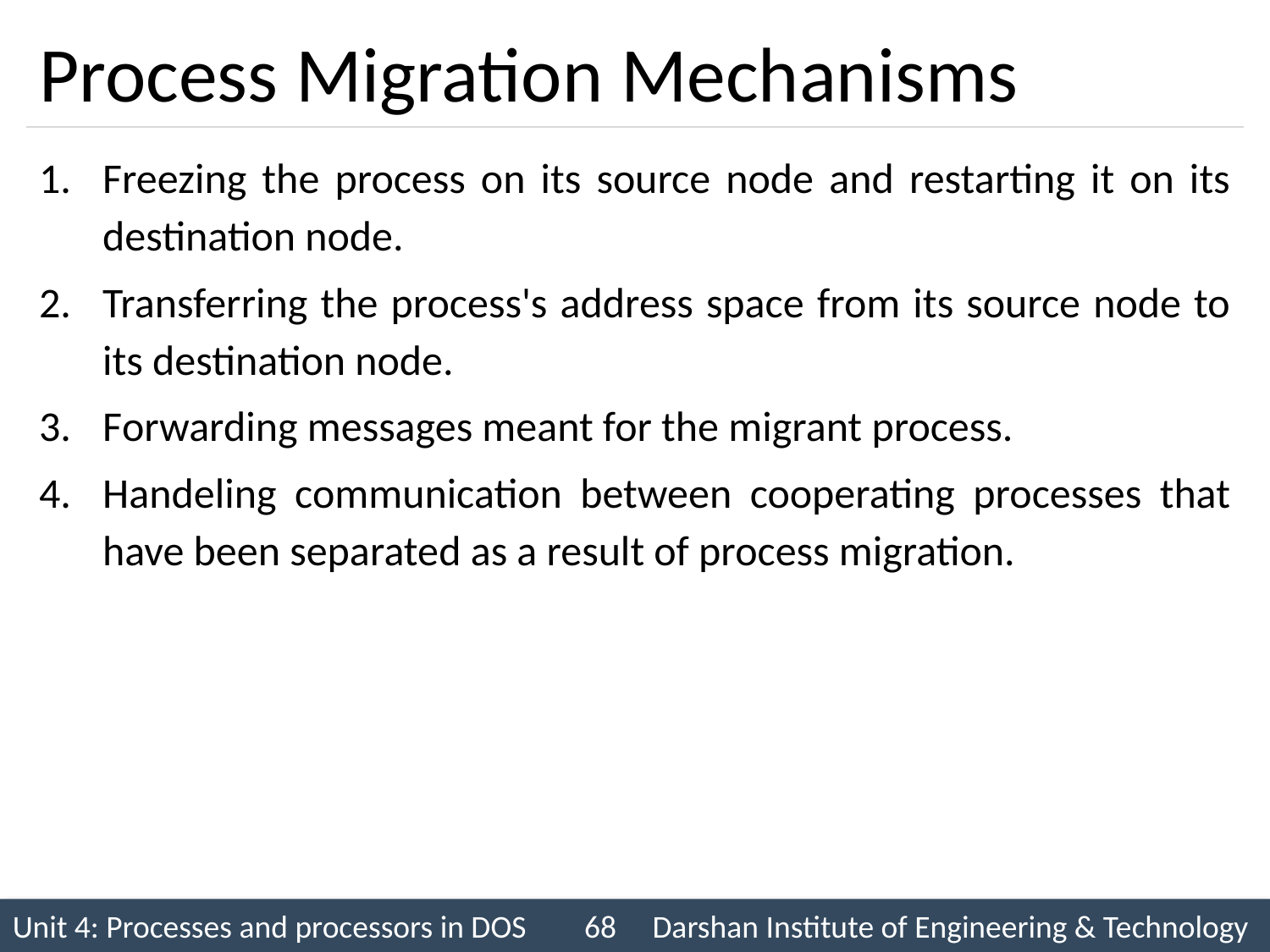

# Process Migration Mechanisms
Freezing the process on its source node and restarting it on its destination node.
Transferring the process's address space from its source node to its destination node.
Forwarding messages meant for the migrant process.
Handeling communication between cooperating processes that have been separated as a result of process migration.